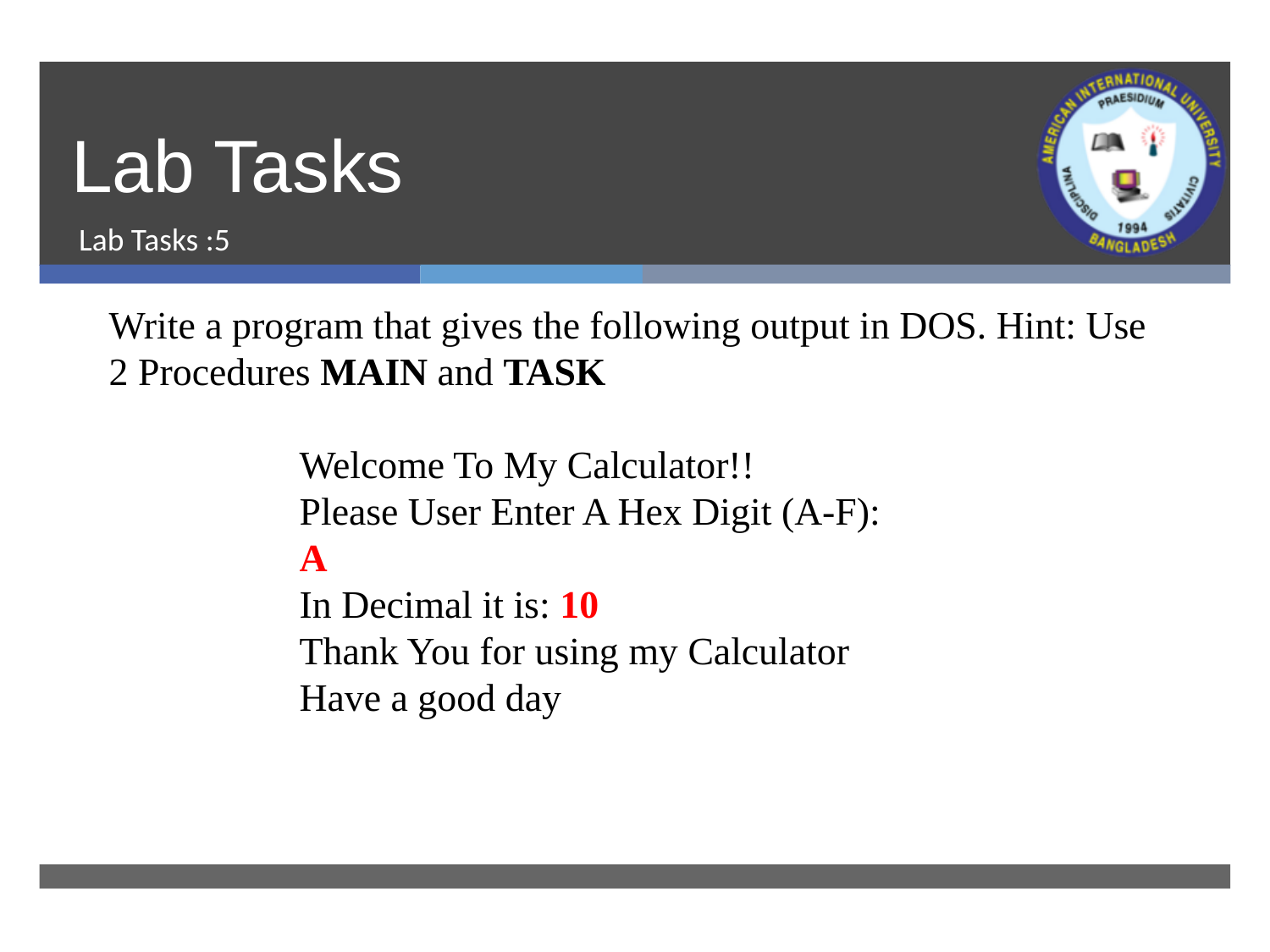

# Lab Tasks
Lab Tasks :5
Write a program that gives the following output in DOS. Hint: Use 2 Procedures MAIN and TASK

Welcome To My Calculator!!
Please User Enter A Hex Digit (A-F):
A
In Decimal it is: 10
Thank You for using my Calculator
Have a good day